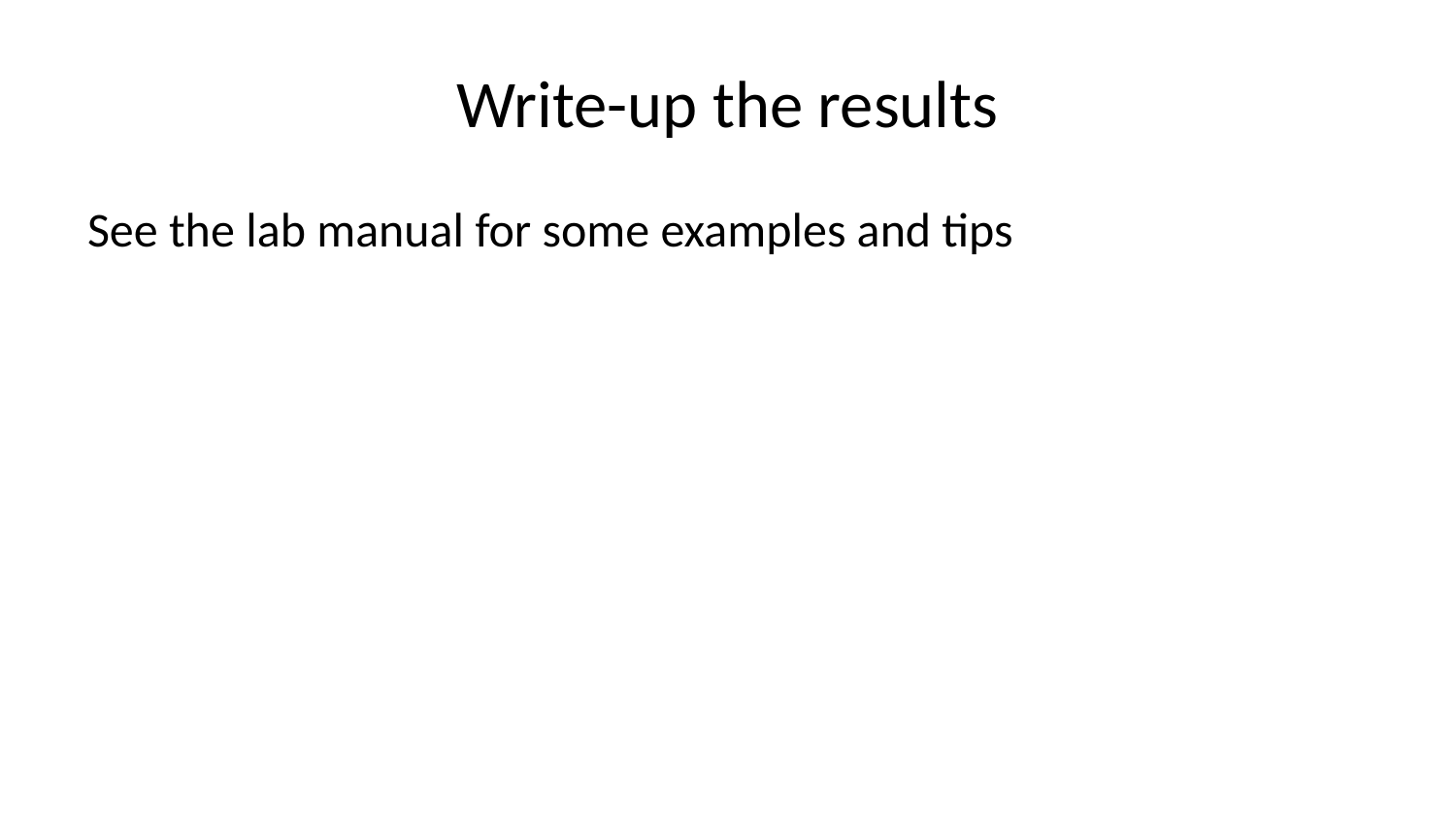

# Write-up the results
See the lab manual for some examples and tips